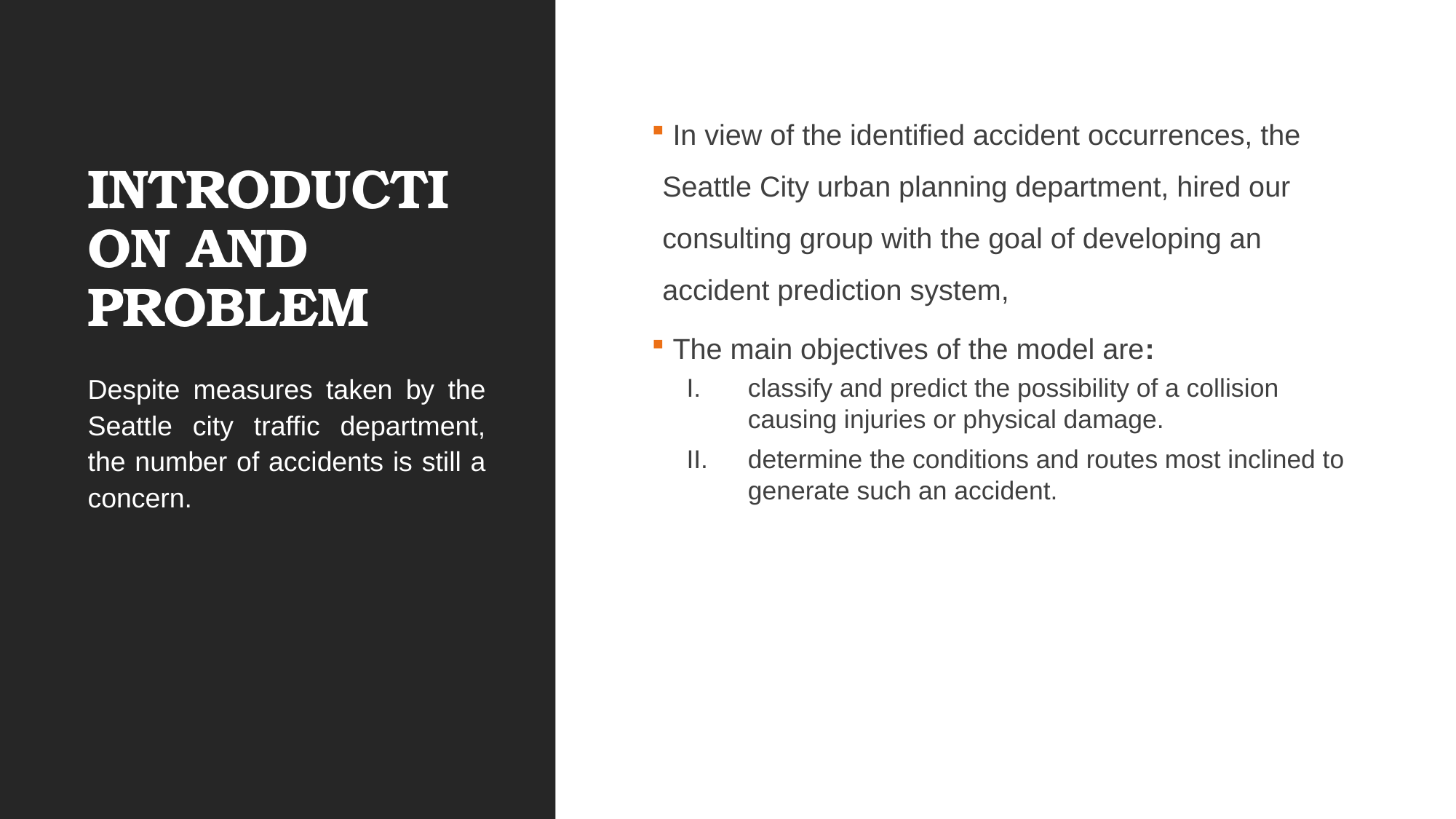

# Introduction and Problem
 In view of the identified accident occurrences, the Seattle City urban planning department, hired our consulting group with the goal of developing an accident prediction system,
 The main objectives of the model are:
classify and predict the possibility of a collision causing injuries or physical damage.
determine the conditions and routes most inclined to generate such an accident.
Despite measures taken by the Seattle city traffic department, the number of accidents is still a concern.